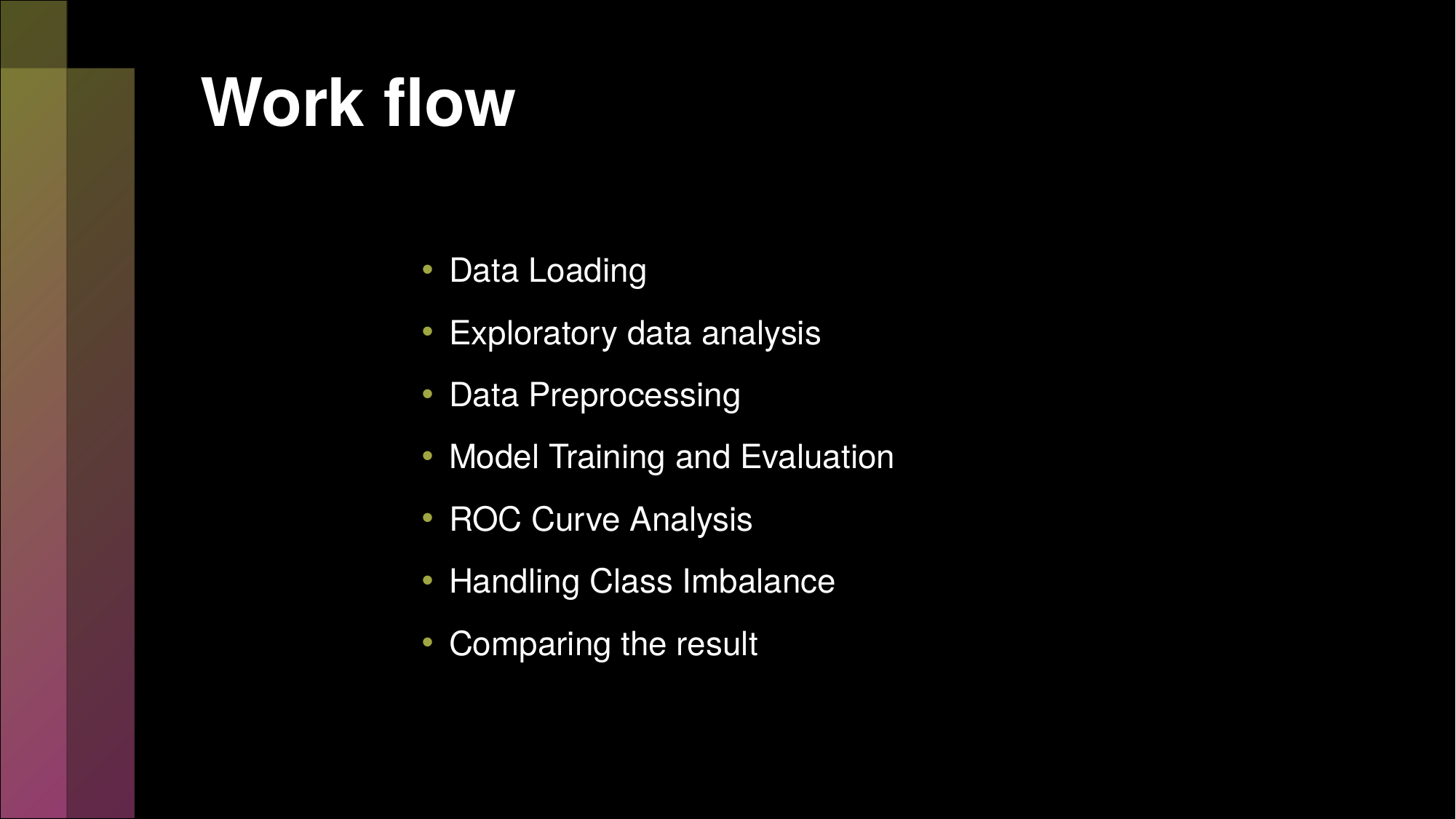

# Work flow
Data Loading
Exploratory data analysis
Data Preprocessing
Model Training and Evaluation
ROC Curve Analysis
Handling Class Imbalance
Comparing the result